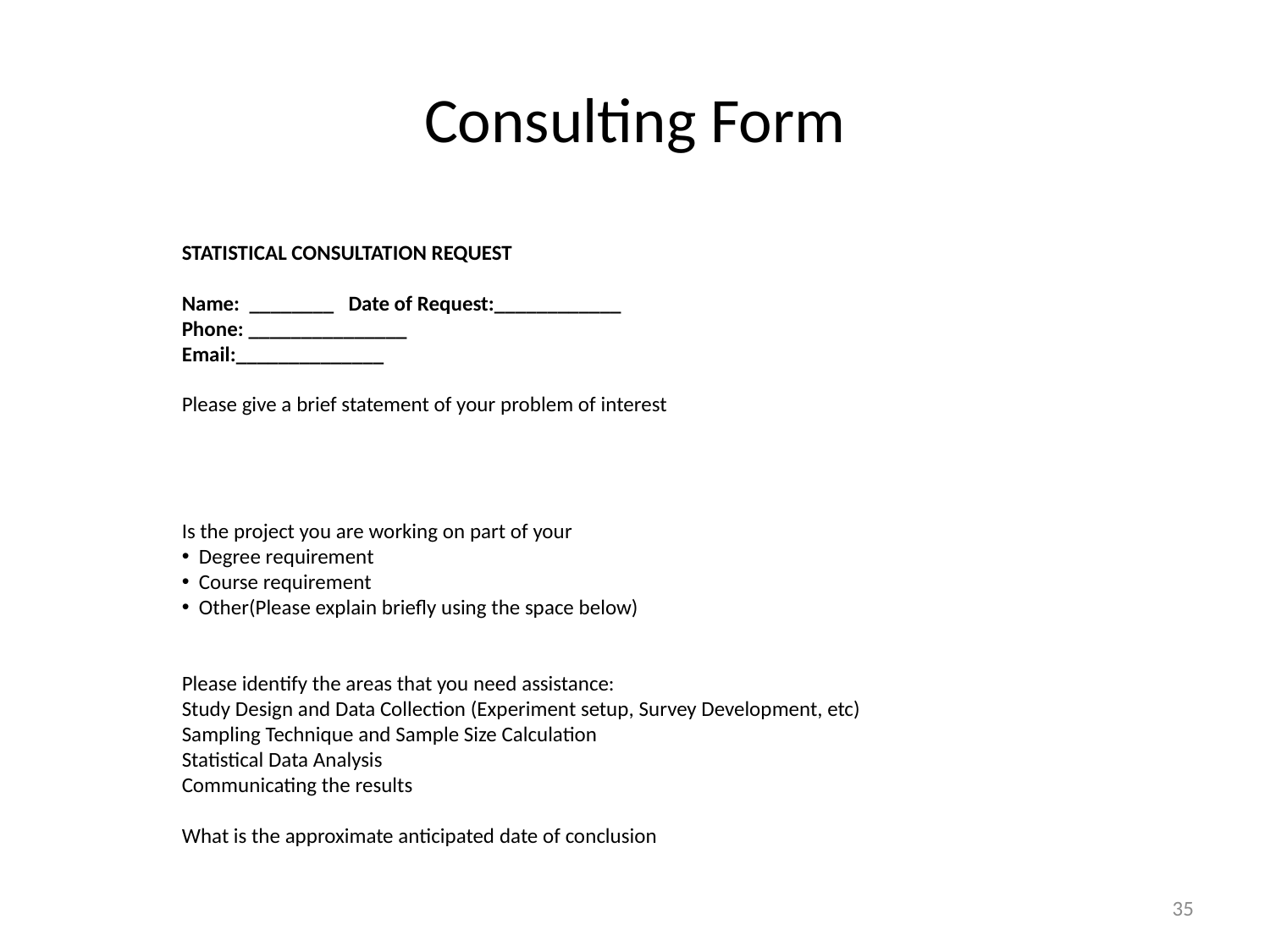

# Consulting Form
STATISTICAL CONSULTATION REQUEST

Name:  ________   Date of Request:____________
Phone: _______________
Email:______________

Please give a brief statement of your problem of interest

Is the project you are working on part of your
  Degree requirement
  Course requirement
  Other(Please explain briefly using the space below)

Please identify the areas that you need assistance:
Study Design and Data Collection (Experiment setup, Survey Development, etc)
Sampling Technique and Sample Size Calculation
Statistical Data Analysis
Communicating the results

What is the approximate anticipated date of conclusion
35